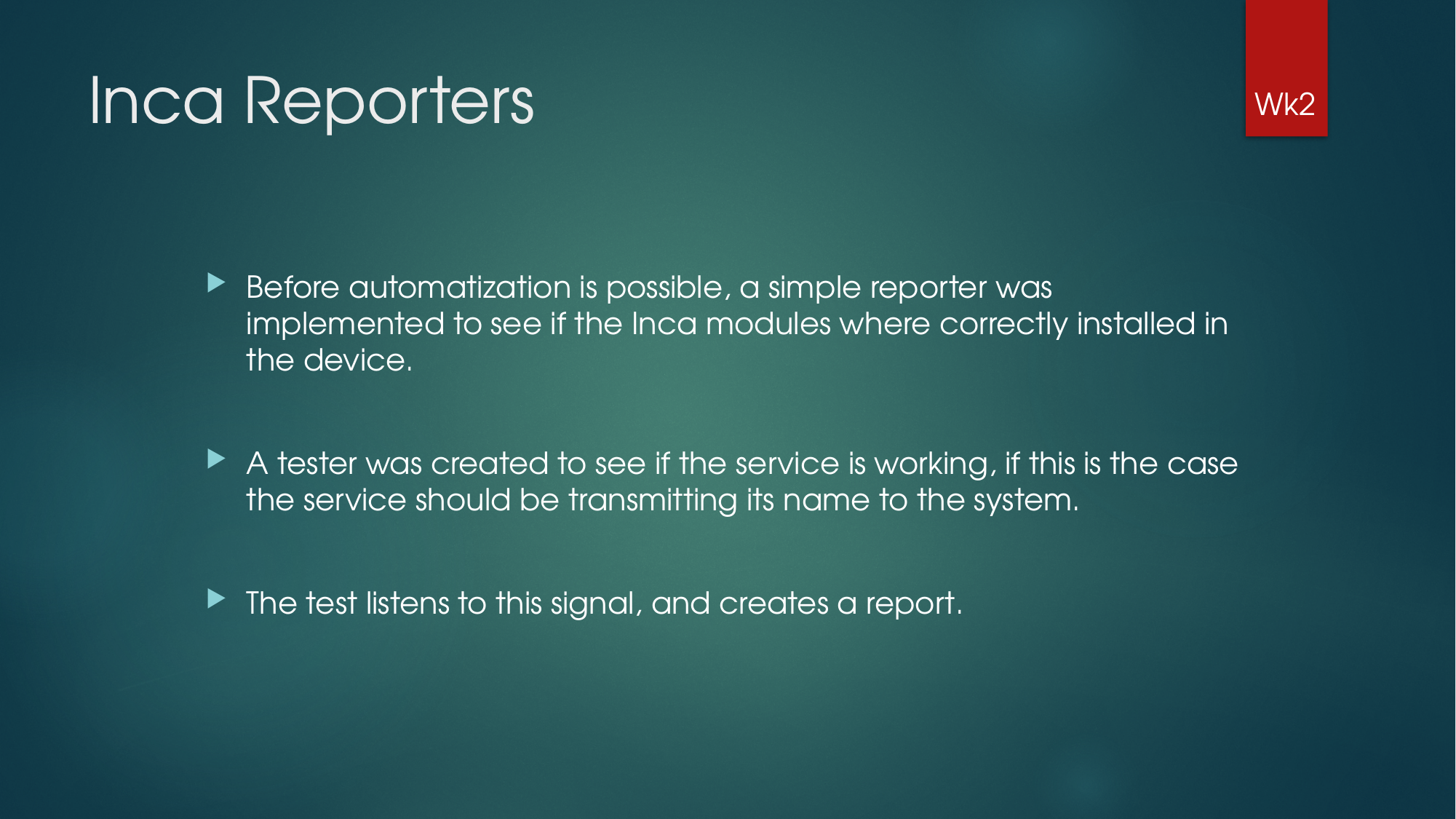

# Inca Reporters
Wk2
Before automatization is possible, a simple reporter was implemented to see if the Inca modules where correctly installed in the device.

A tester was created to see if the service is working, if this is the case the service should be transmitting its name to the system.

The test listens to this signal, and creates a report.